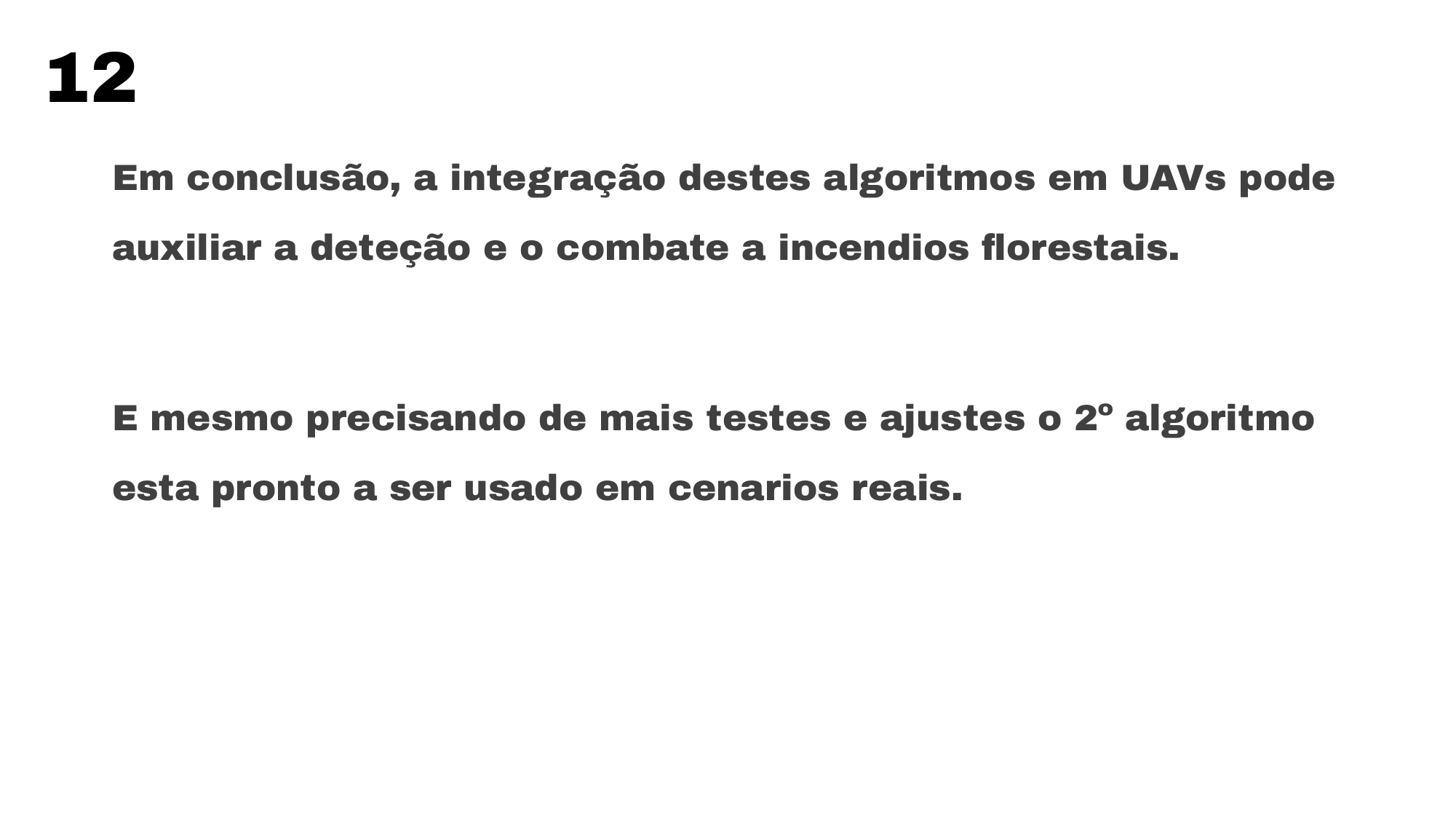

# 12
Em conclusão, a integração destes algoritmos em UAVs pode auxiliar a deteção e o combate a incendios florestais.

E mesmo precisando de mais testes e ajustes o 2º algoritmo esta pronto a ser usado em cenarios reais.